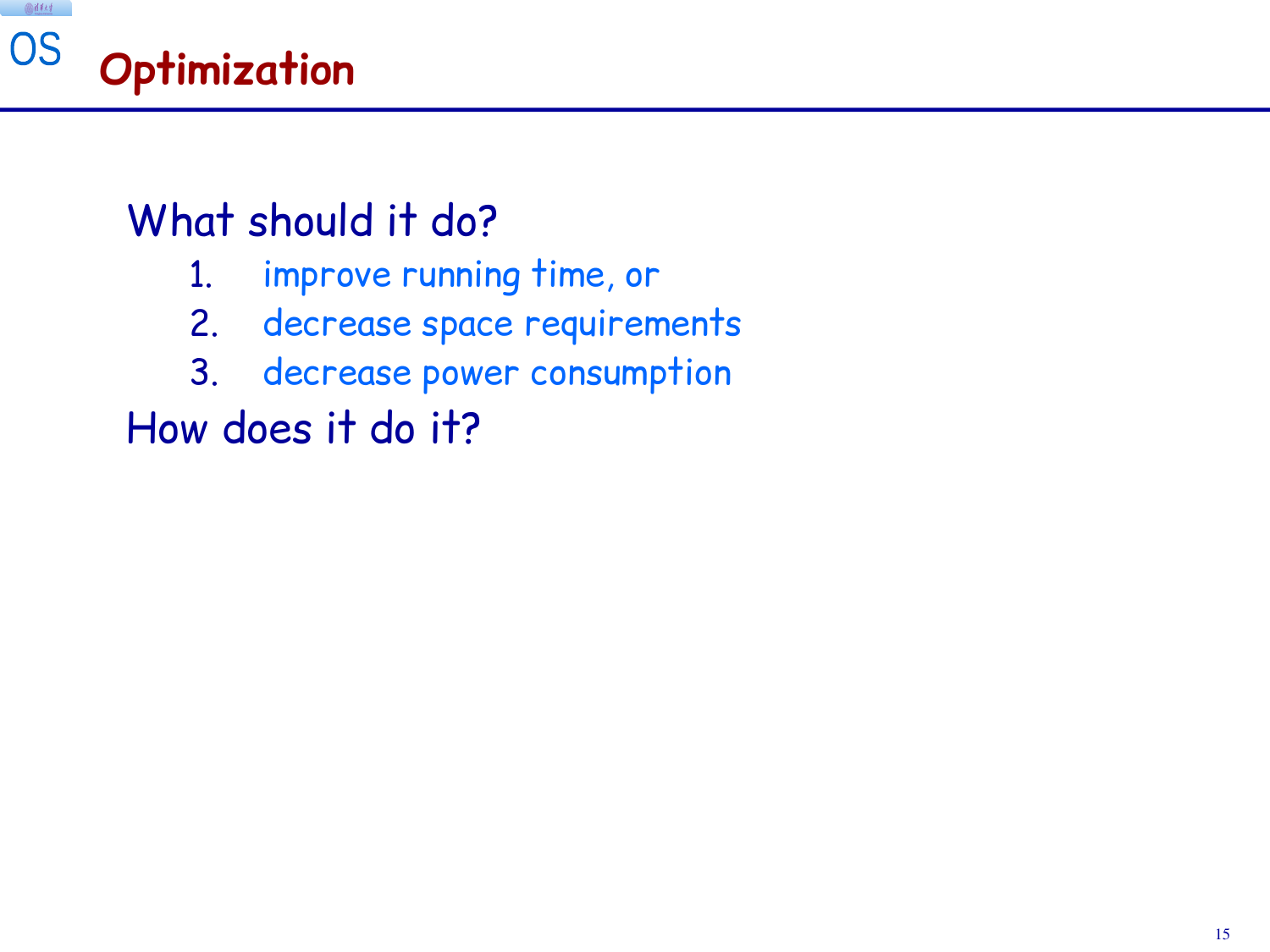

# Optimization
What should it do?
improve running time, or
decrease space requirements
decrease power consumption
How does it do it?